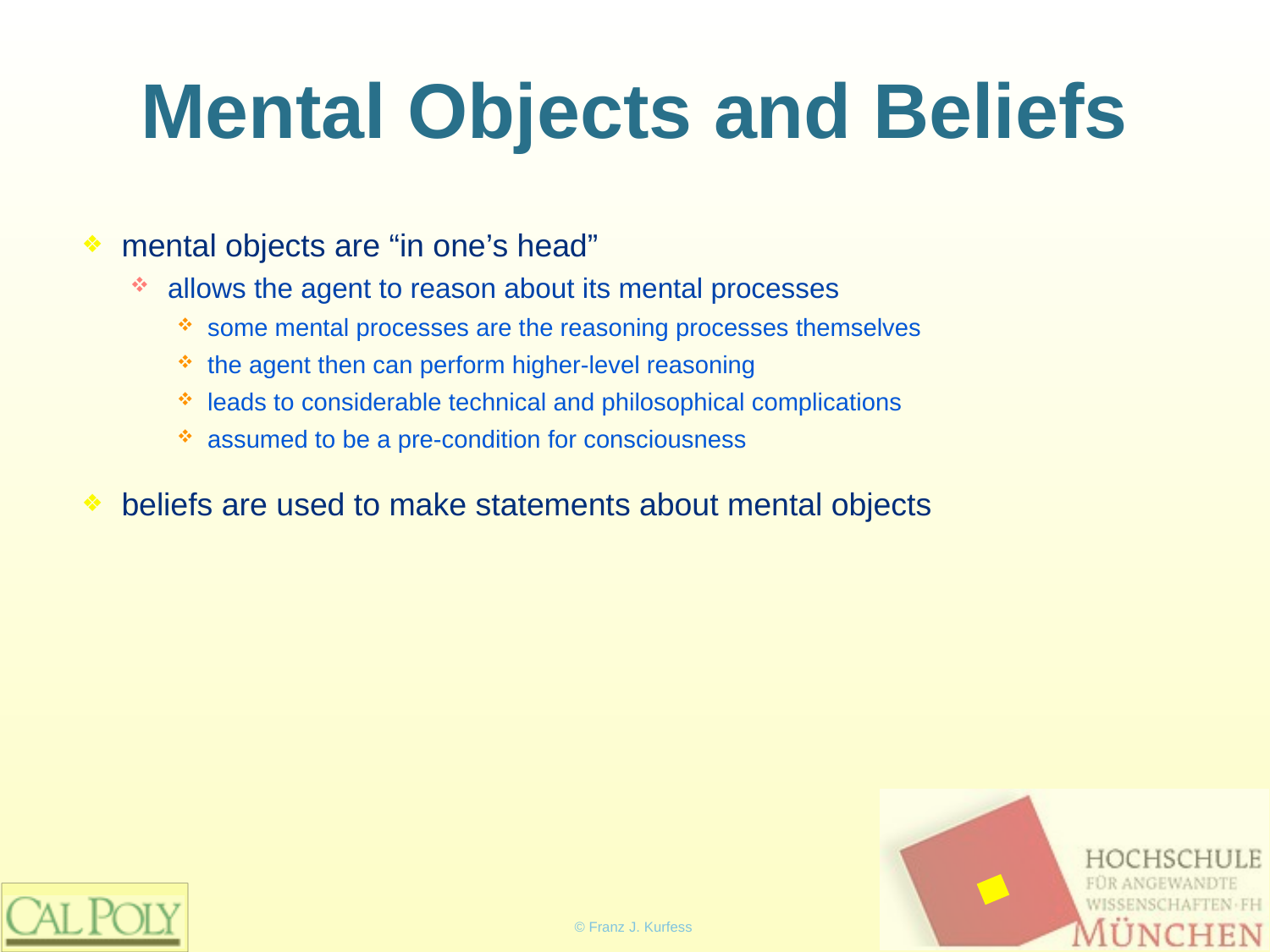

# Mental Objects and Beliefs
mental objects are “in one’s head”
allows the agent to reason about its mental processes
some mental processes are the reasoning processes themselves
the agent then can perform higher-level reasoning
leads to considerable technical and philosophical complications
assumed to be a pre-condition for consciousness
beliefs are used to make statements about mental objects
72